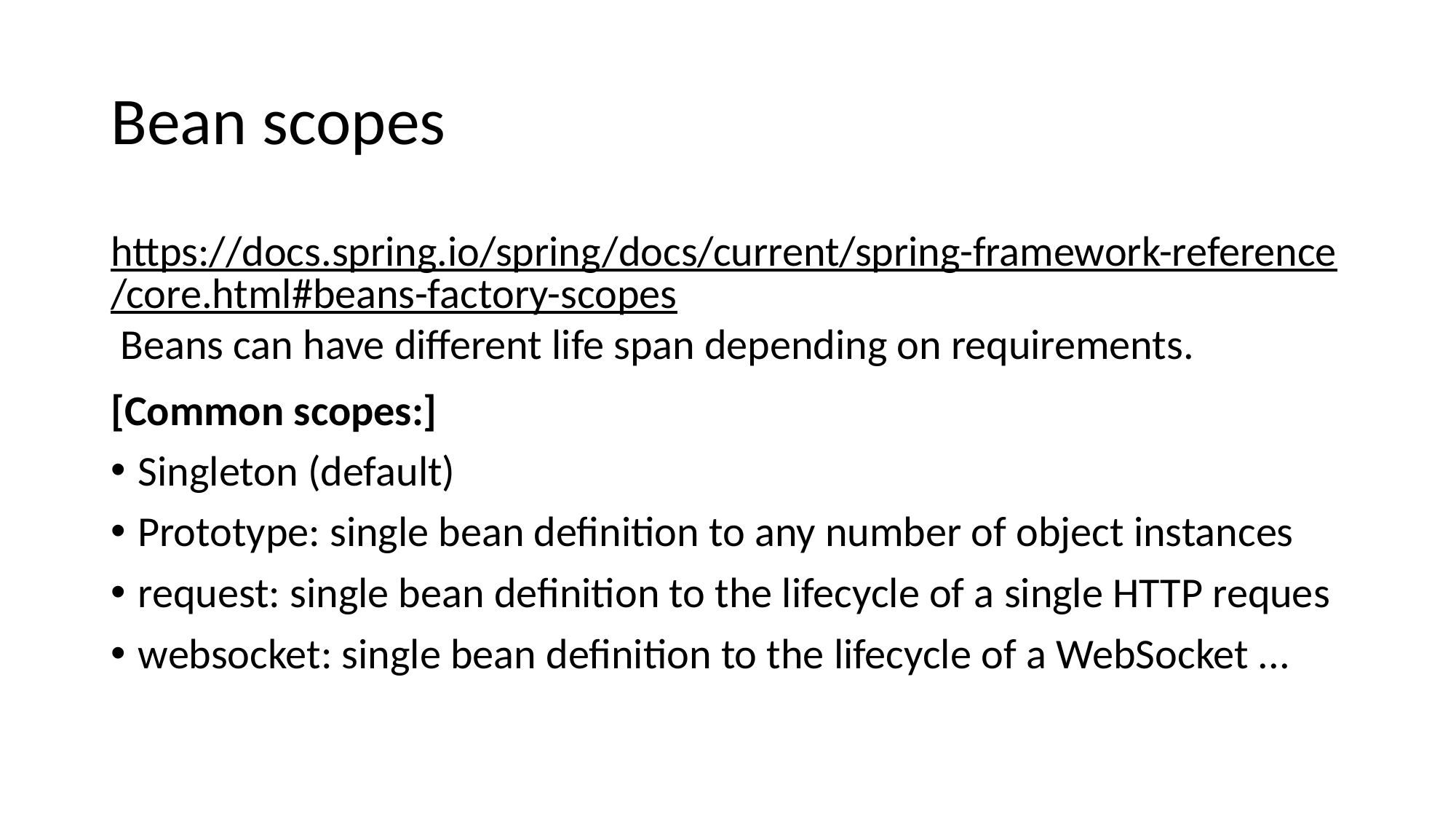

Bean scopes
https://docs.spring.io/spring/docs/current/spring-framework-reference/core.html#beans-factory-scopes Beans can have different life span depending on requirements.
[Common scopes:]
Singleton (default)
Prototype: single bean definition to any number of object instances
request: single bean definition to the lifecycle of a single HTTP reques
websocket: single bean definition to the lifecycle of a WebSocket ...